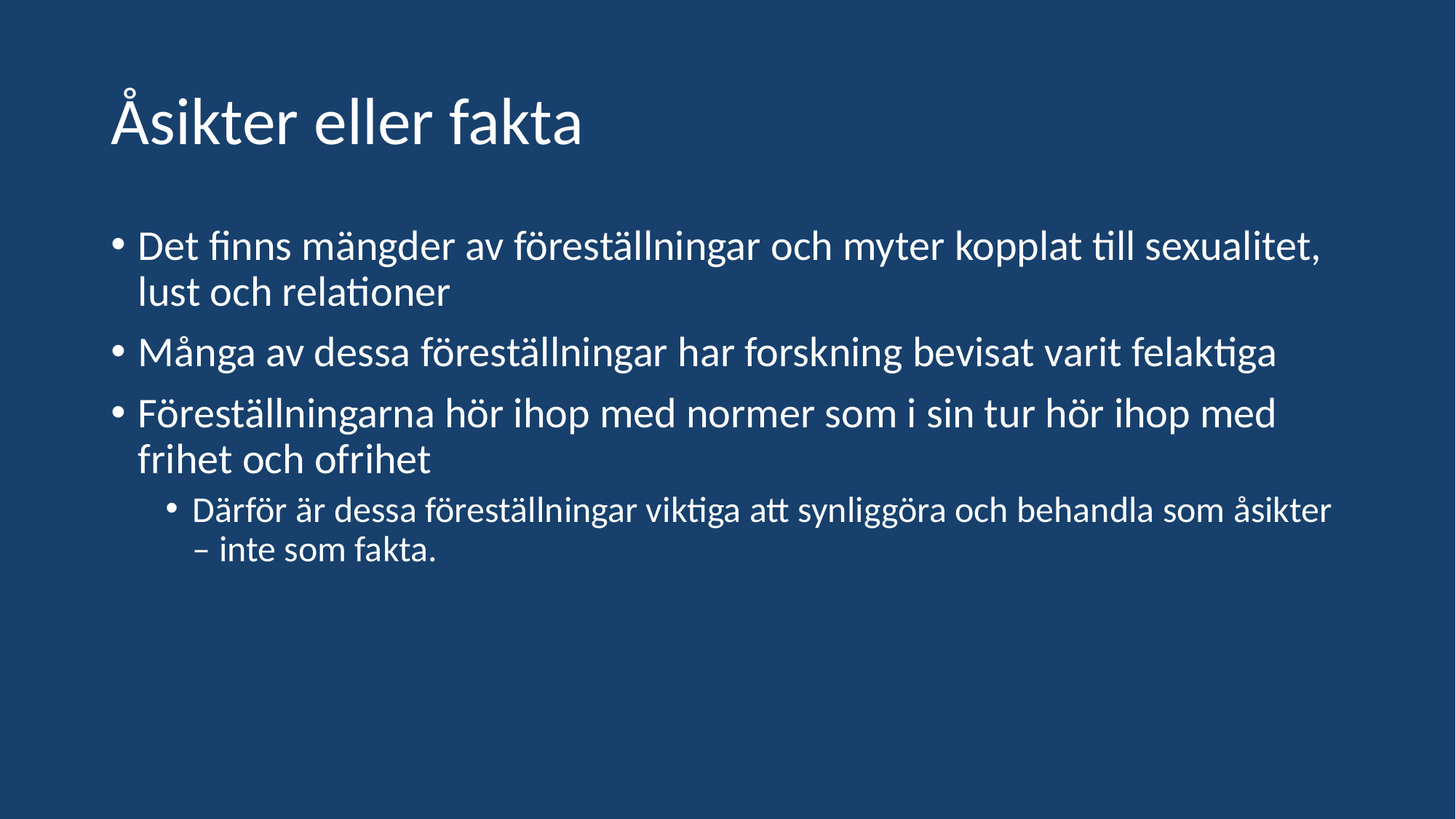

# Åsikter eller fakta
Det finns mängder av föreställningar och myter kopplat till sexualitet, lust och relationer
Många av dessa föreställningar har forskning bevisat varit felaktiga
Föreställningarna hör ihop med normer som i sin tur hör ihop med frihet och ofrihet
Därför är dessa föreställningar viktiga att synliggöra och behandla som åsikter – inte som fakta.